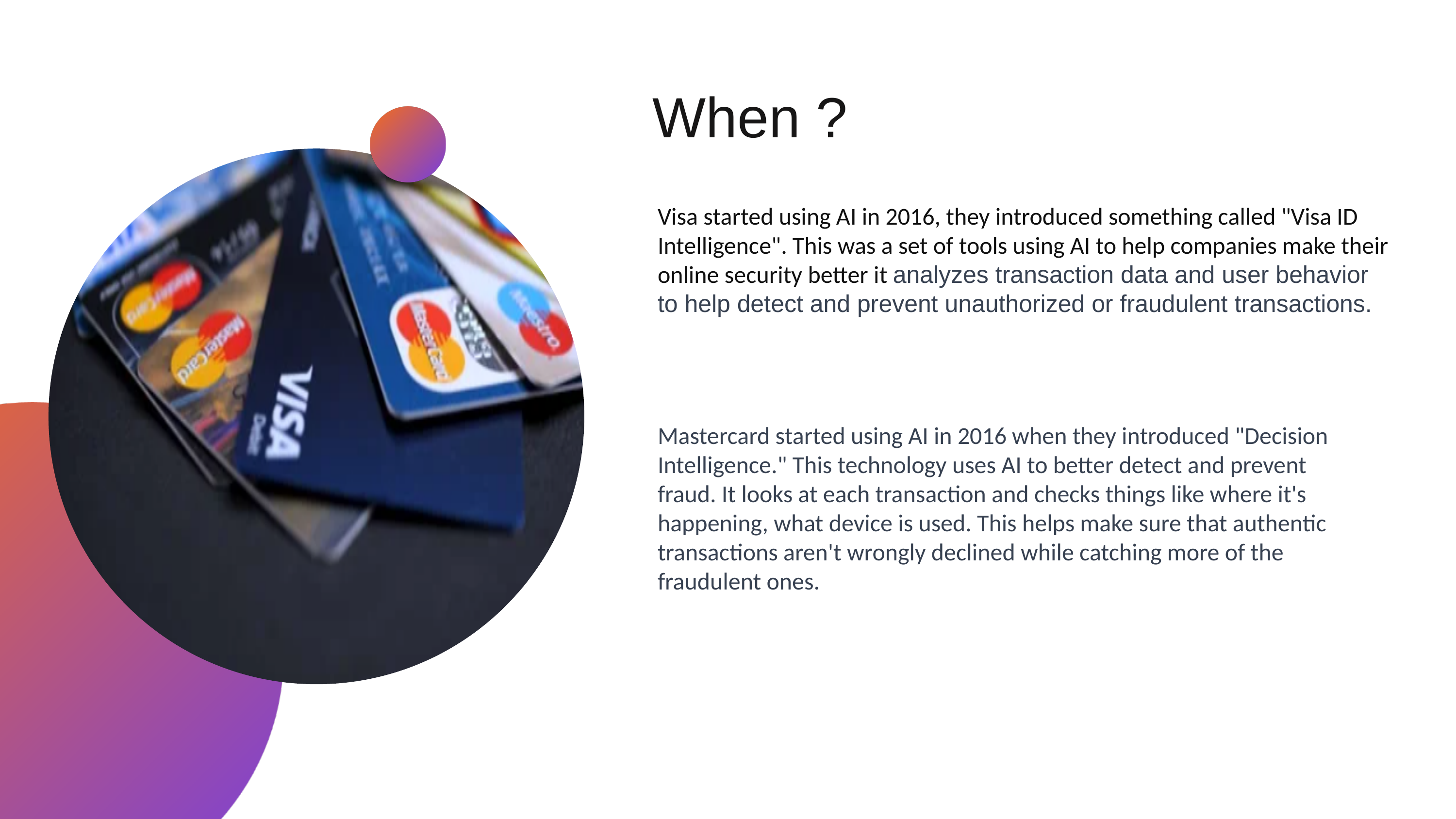

When ?

Visa started using AI in 2016, they introduced something called "Visa ID Intelligence". This was a set of tools using AI to help companies make their online security better it analyzes transaction data and user behavior to help detect and prevent unauthorized or fraudulent transactions.

Mastercard started using AI in 2016 when they introduced "Decision Intelligence." This technology uses AI to better detect and prevent fraud. It looks at each transaction and checks things like where it's happening, what device is used. This helps make sure that authentic transactions aren't wrongly declined while catching more of the fraudulent ones.